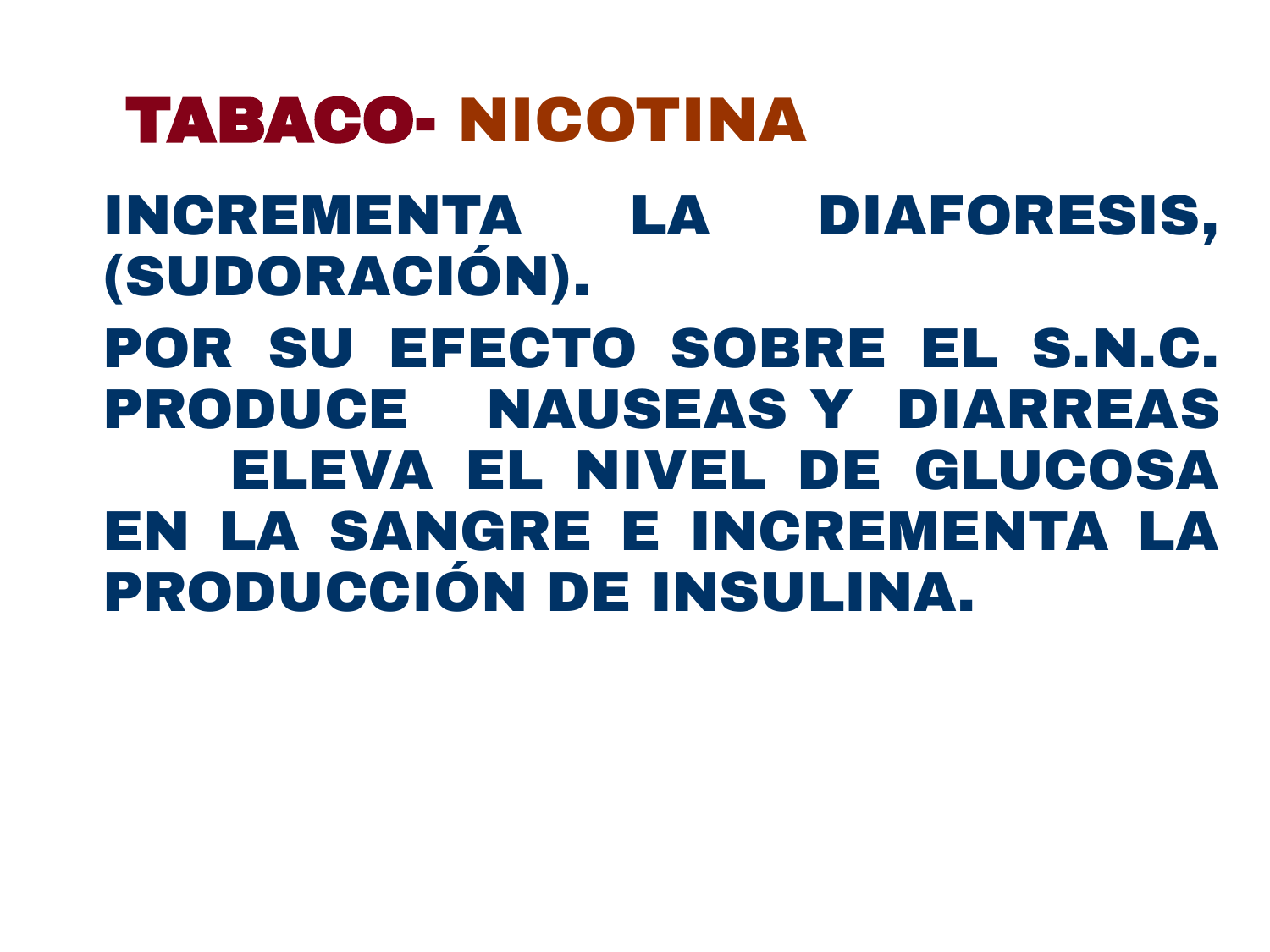

# TABACO- NICOTINA
	INCREMENTA LA DIAFORESIS, (SUDORACIÓN).
	POR SU EFECTO SOBRE EL S.N.C. PRODUCE 	NAUSEAS Y  DIARREAS 	ELEVA EL NIVEL DE GLUCOSA EN LA SANGRE E INCREMENTA LA PRODUCCIÓN DE INSULINA.